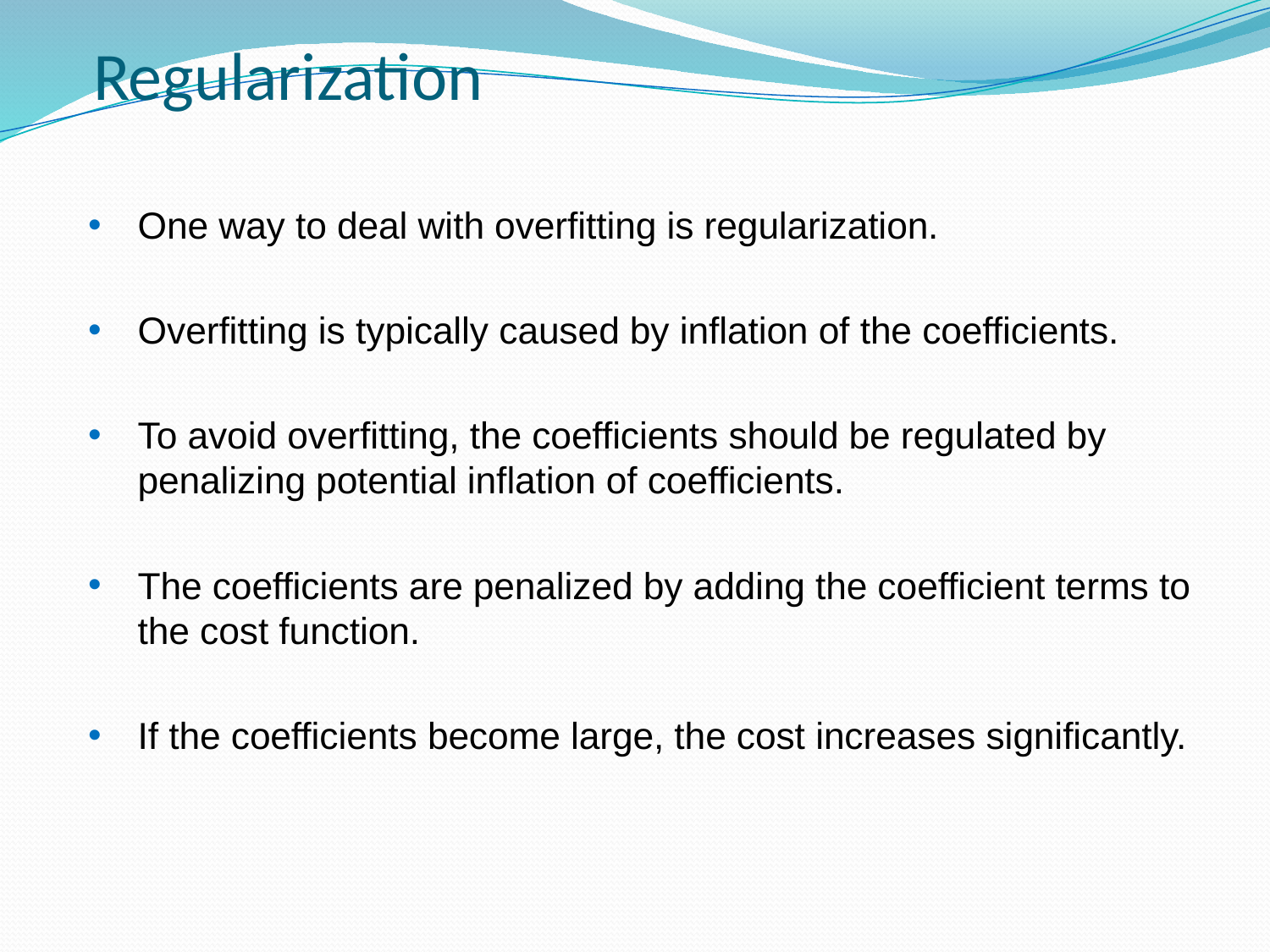

Regularization

One way to deal with overfitting is regularization.

Overfitting is typically caused by inflation of the coefficients.

To avoid overfitting, the coefficients should be regulated by penalizing potential inflation of coefficients.

The coefficients are penalized by adding the coefficient terms to the cost function.

If the coefficients become large, the cost increases significantly.